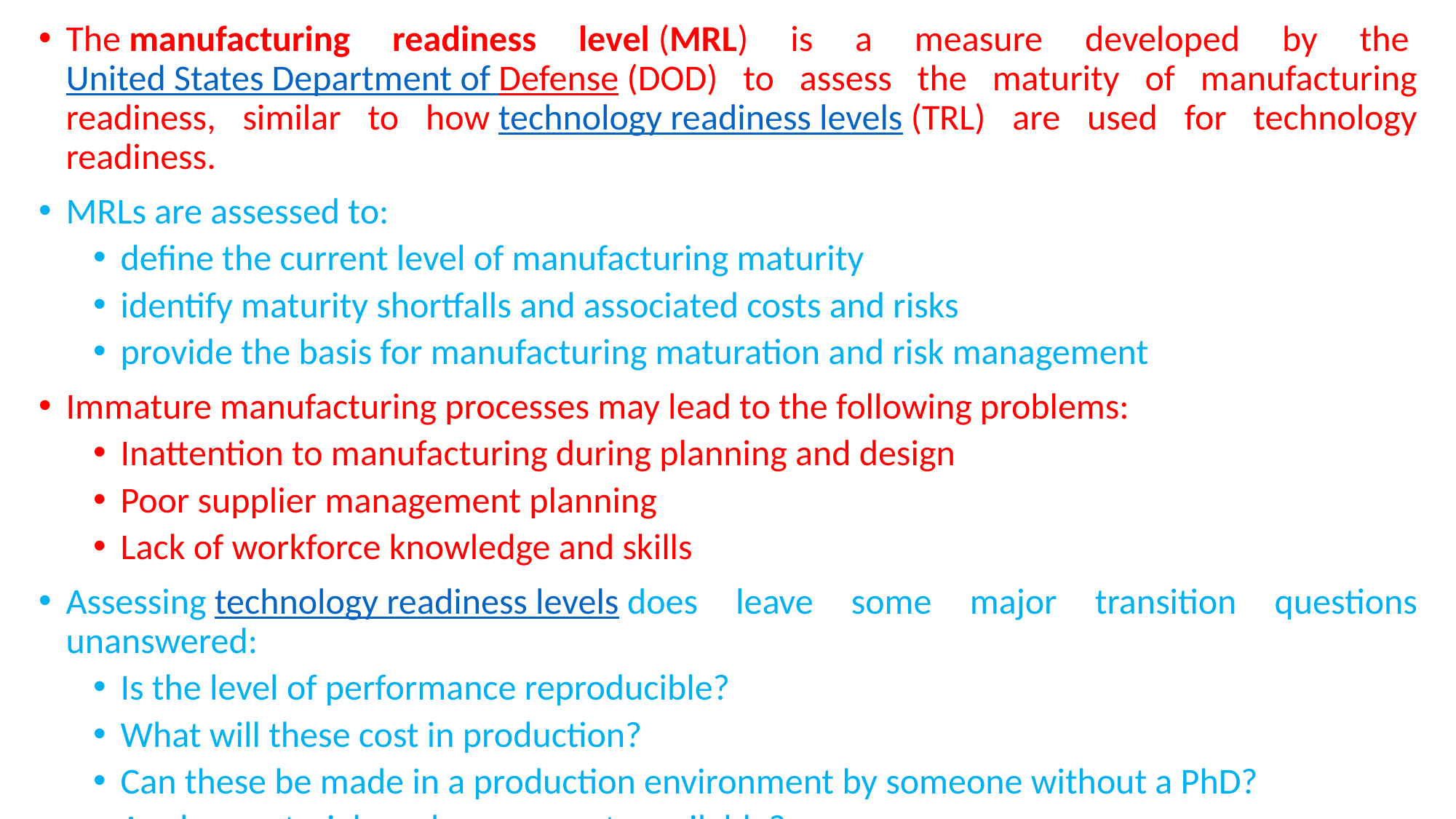

The manufacturing readiness level (MRL) is a measure developed by the United States Department of Defense (DOD) to assess the maturity of manufacturing readiness, similar to how technology readiness levels (TRL) are used for technology readiness.
MRLs are assessed to:
define the current level of manufacturing maturity
identify maturity shortfalls and associated costs and risks
provide the basis for manufacturing maturation and risk management
Immature manufacturing processes may lead to the following problems:
Inattention to manufacturing during planning and design
Poor supplier management planning
Lack of workforce knowledge and skills
Assessing technology readiness levels does leave some major transition questions unanswered:
Is the level of performance reproducible?
What will these cost in production?
Can these be made in a production environment by someone without a PhD?
Are key materials and components available?